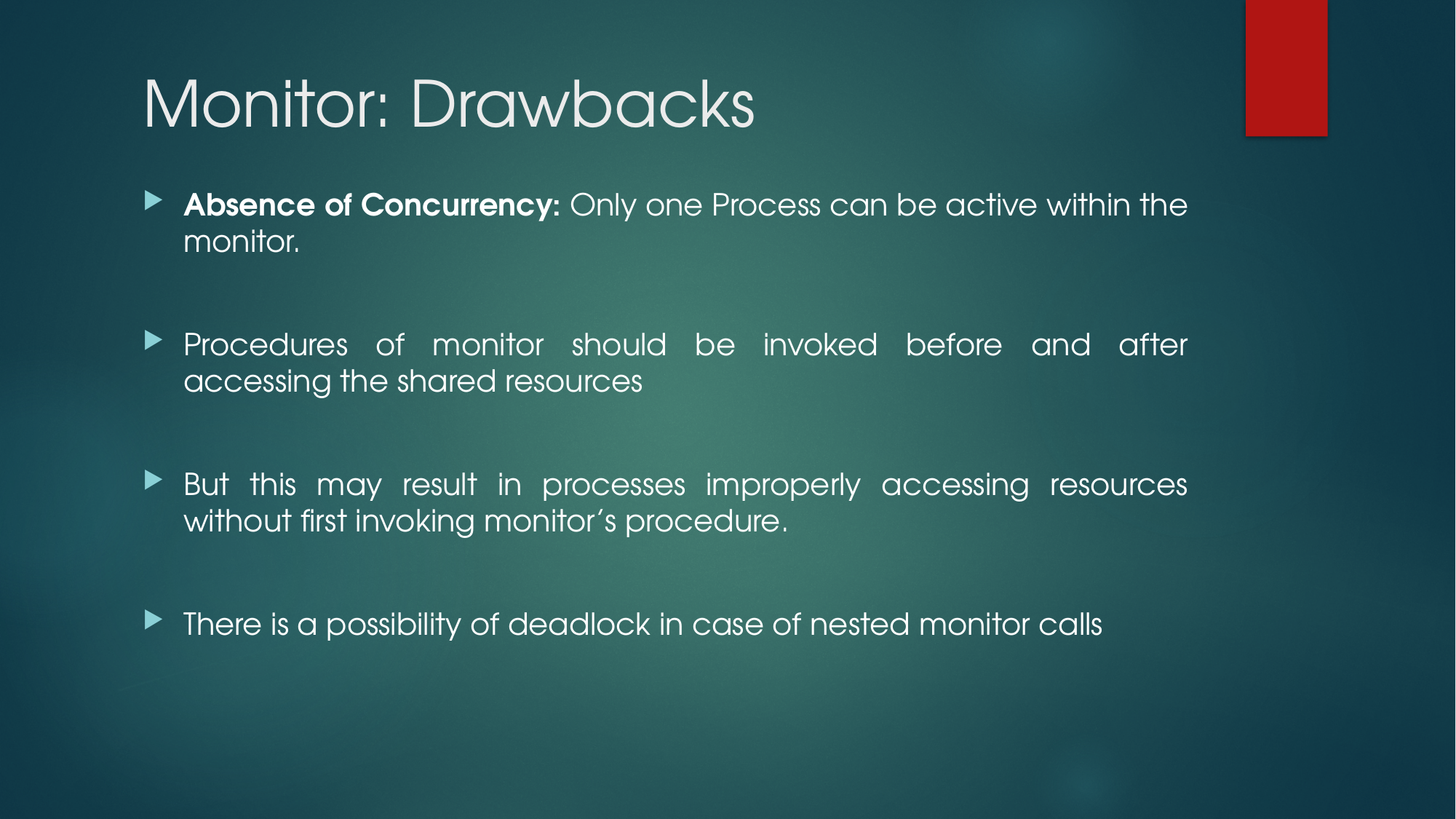

# Monitor: Drawbacks
Absence of Concurrency: Only one Process can be active within the monitor.

Procedures of monitor should be invoked before and after accessing the shared resources

But this may result in processes improperly accessing resources without first invoking monitor’s procedure.

There is a possibility of deadlock in case of nested monitor calls